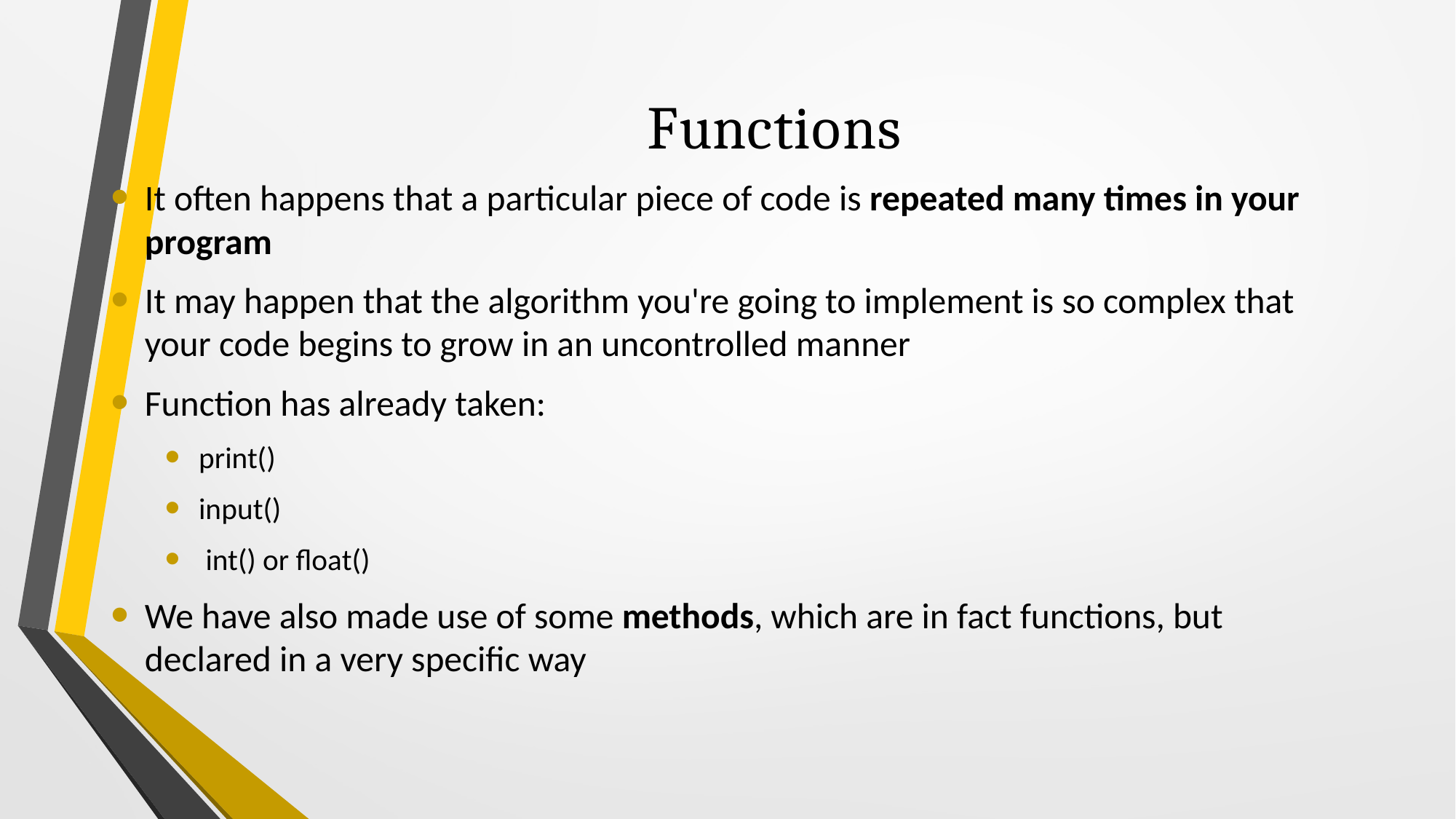

# Functions
It often happens that a particular piece of code is repeated many times in your program
It may happen that the algorithm you're going to implement is so complex that your code begins to grow in an uncontrolled manner
Function has already taken:
print()
input()
 int() or float()
We have also made use of some methods, which are in fact functions, but declared in a very specific way